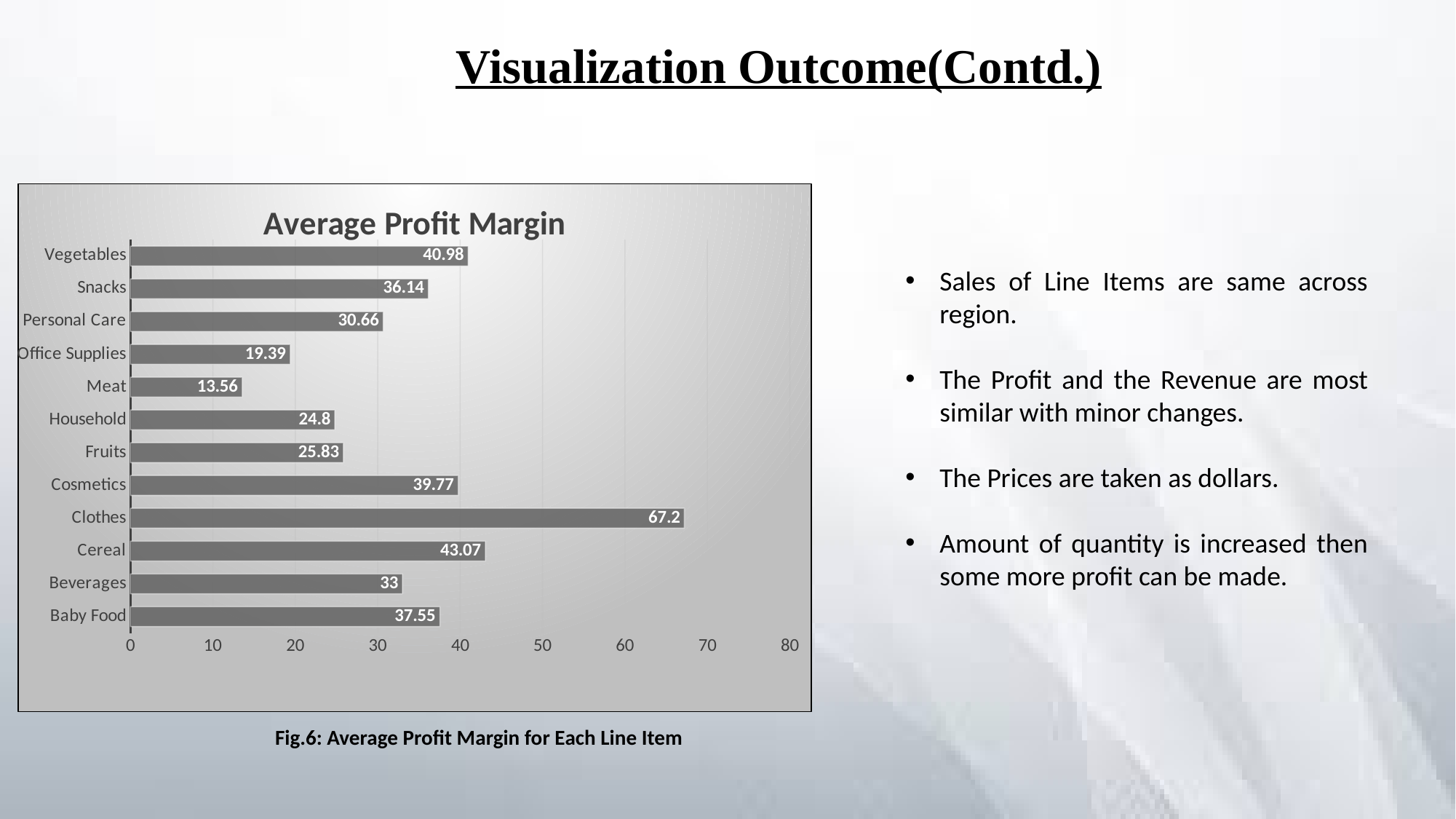

Visualization Outcome(Contd.)

### Chart: Average Profit Margin

| Category | Series 1 |
|---|---|
| Baby Food | 37.55 |
| Beverages | 33.0 |
| Cereal | 43.07 |
| Clothes | 67.2 |
| Cosmetics | 39.77 |
| Fruits | 25.83 |
| Household | 24.8 |
| Meat | 13.56 |
| Office Supplies | 19.39 |
| Personal Care | 30.66 |
| Snacks | 36.14 |
| Vegetables | 40.98 |
Sales of Line Items are same across region.

The Profit and the Revenue are most similar with minor changes.

The Prices are taken as dollars.

Amount of quantity is increased then some more profit can be made.
Grouping
Fig.6: Average Profit Margin for Each Line Item